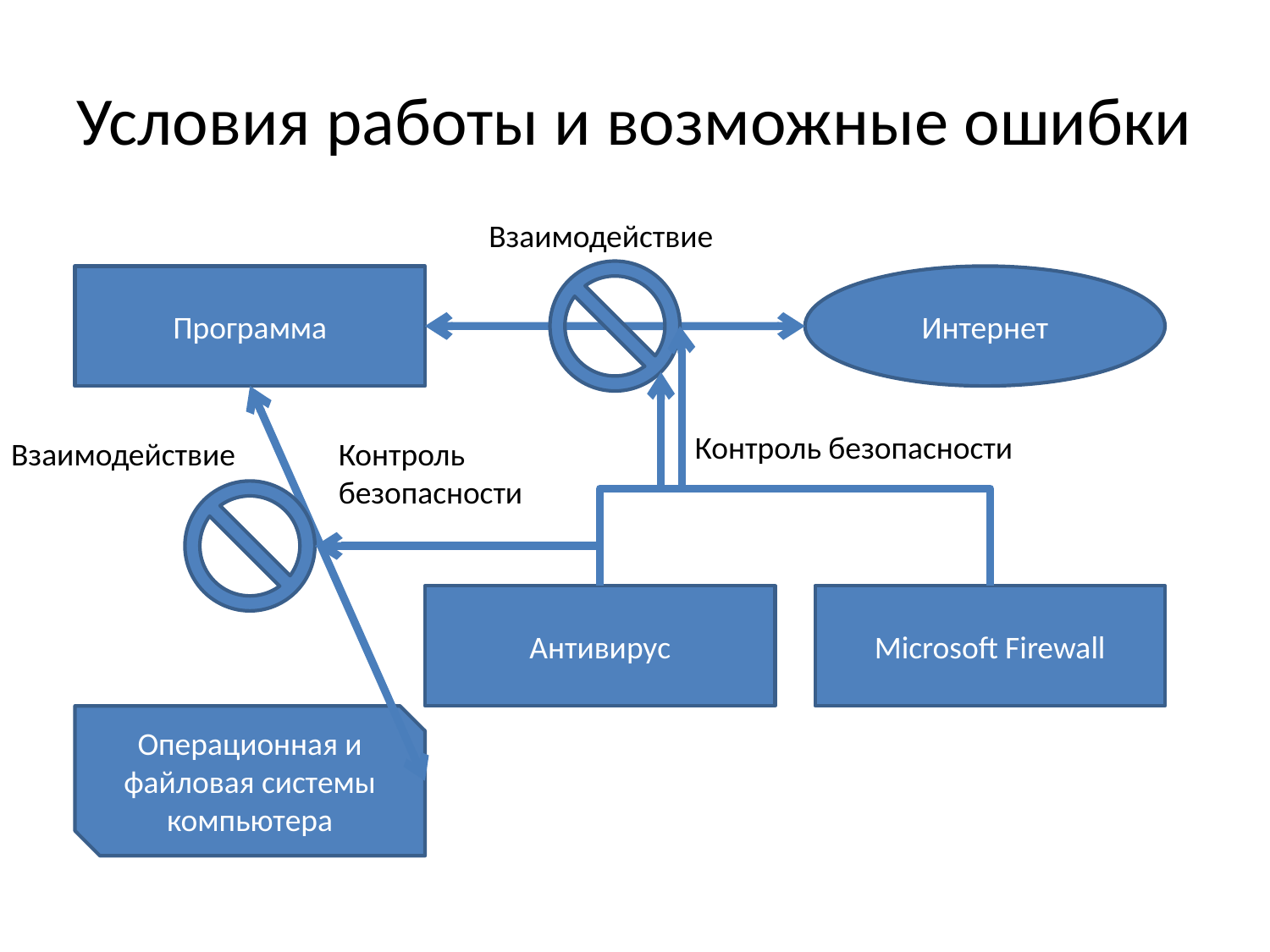

# Условия работы и возможные ошибки
Взаимодействие

Программа
Интернет
Контроль безопасности
Взаимодействие
Контроль безопасности

Антивирус
Microsoft Firewall
Операционная и файловая системы компьютера